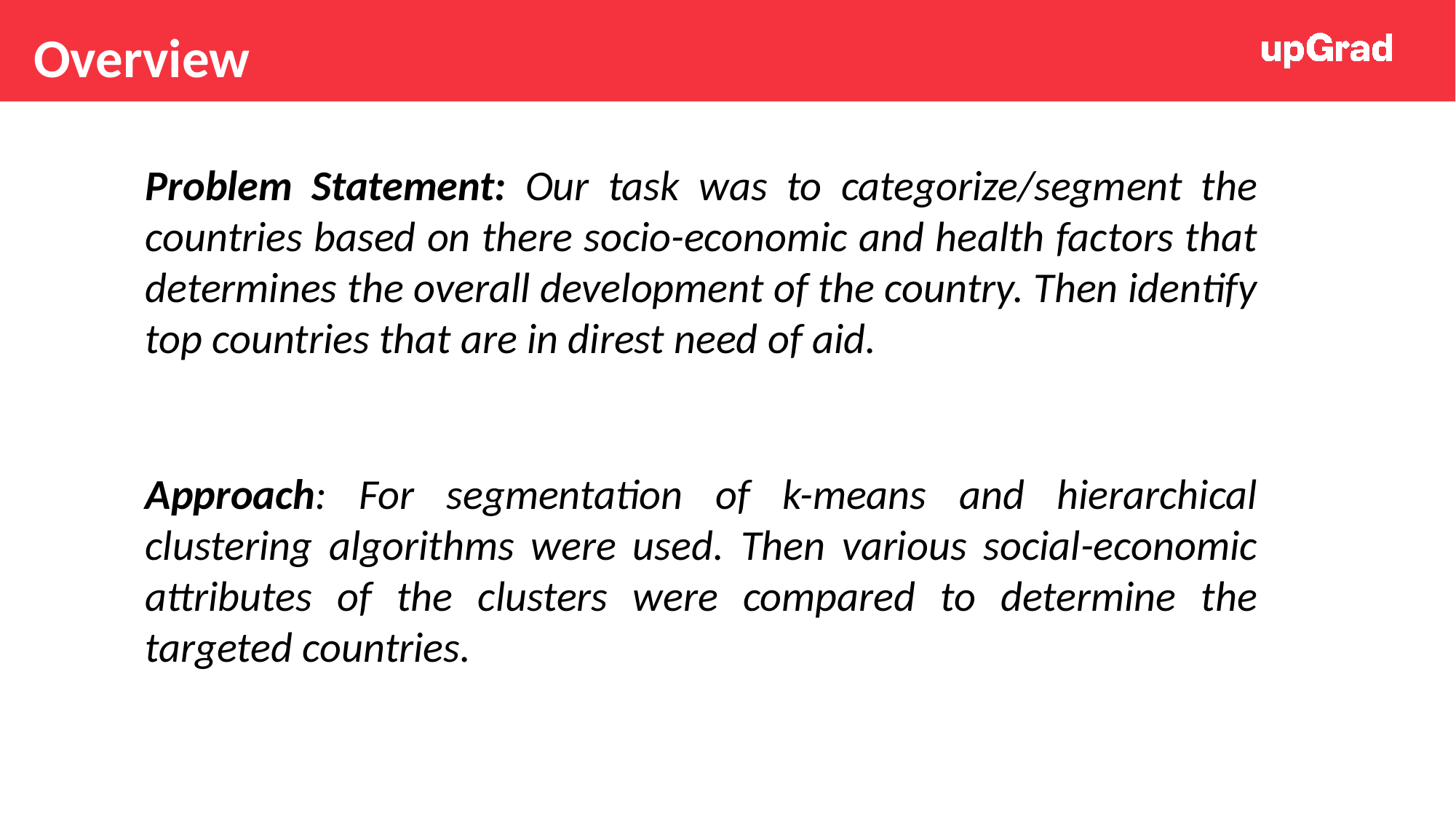

Overview
Problem Statement: Our task was to categorize/segment the countries based on there socio-economic and health factors that determines the overall development of the country. Then identify top countries that are in direst need of aid.
Approach: For segmentation of k-means and hierarchical clustering algorithms were used. Then various social-economic attributes of the clusters were compared to determine the targeted countries.